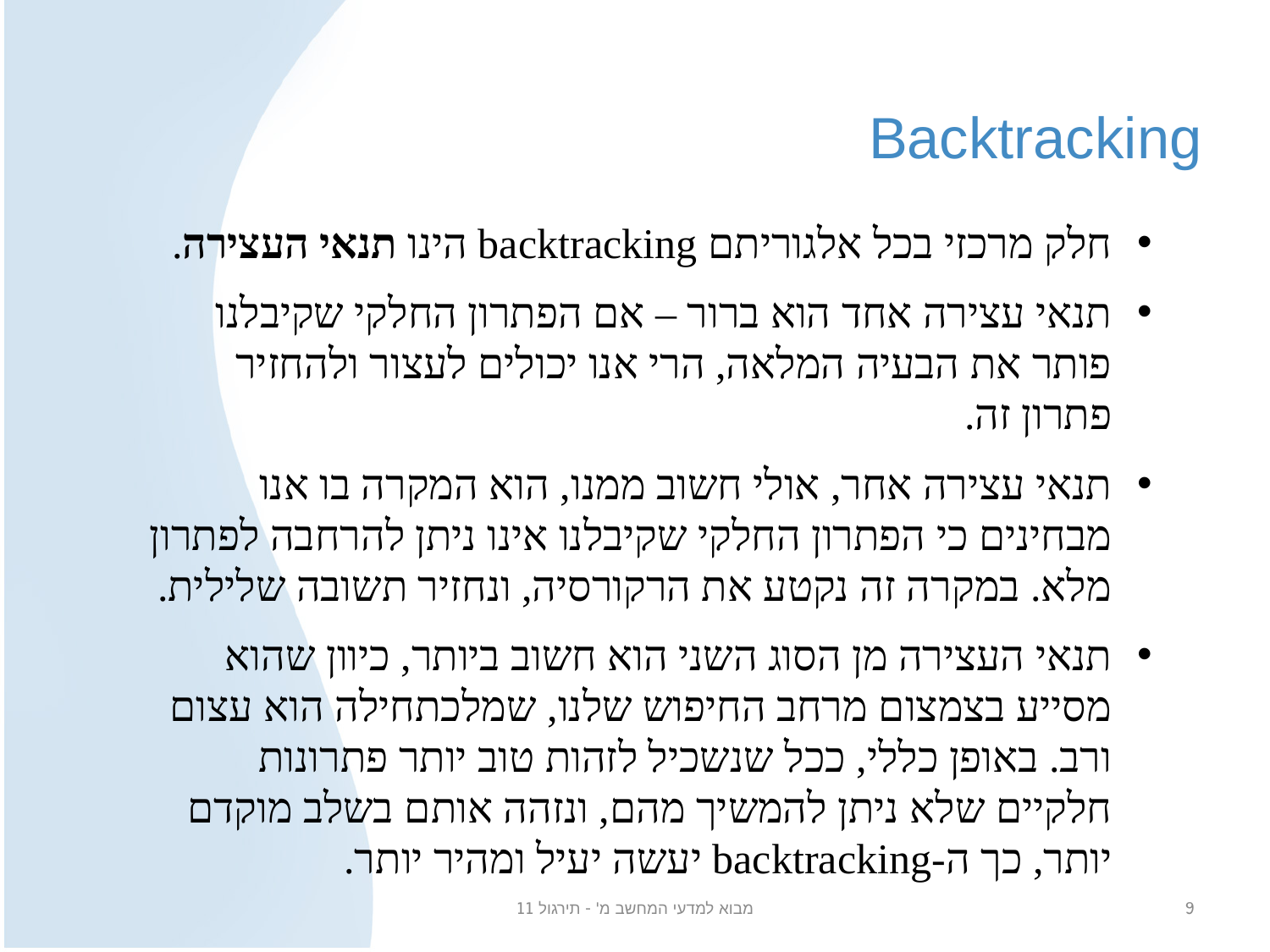

# Backtracking
חלק מרכזי בכל אלגוריתם backtracking הינו תנאי העצירה.
תנאי עצירה אחד הוא ברור – אם הפתרון החלקי שקיבלנו פותר את הבעיה המלאה, הרי אנו יכולים לעצור ולהחזיר פתרון זה.
תנאי עצירה אחר, אולי חשוב ממנו, הוא המקרה בו אנו מבחינים כי הפתרון החלקי שקיבלנו אינו ניתן להרחבה לפתרון מלא. במקרה זה נקטע את הרקורסיה, ונחזיר תשובה שלילית.
תנאי העצירה מן הסוג השני הוא חשוב ביותר, כיוון שהוא מסייע בצמצום מרחב החיפוש שלנו, שמלכתחילה הוא עצום ורב. באופן כללי, ככל שנשכיל לזהות טוב יותר פתרונות חלקיים שלא ניתן להמשיך מהם, ונזהה אותם בשלב מוקדם יותר, כך ה-backtracking יעשה יעיל ומהיר יותר.
מבוא למדעי המחשב מ' - תירגול 11
9